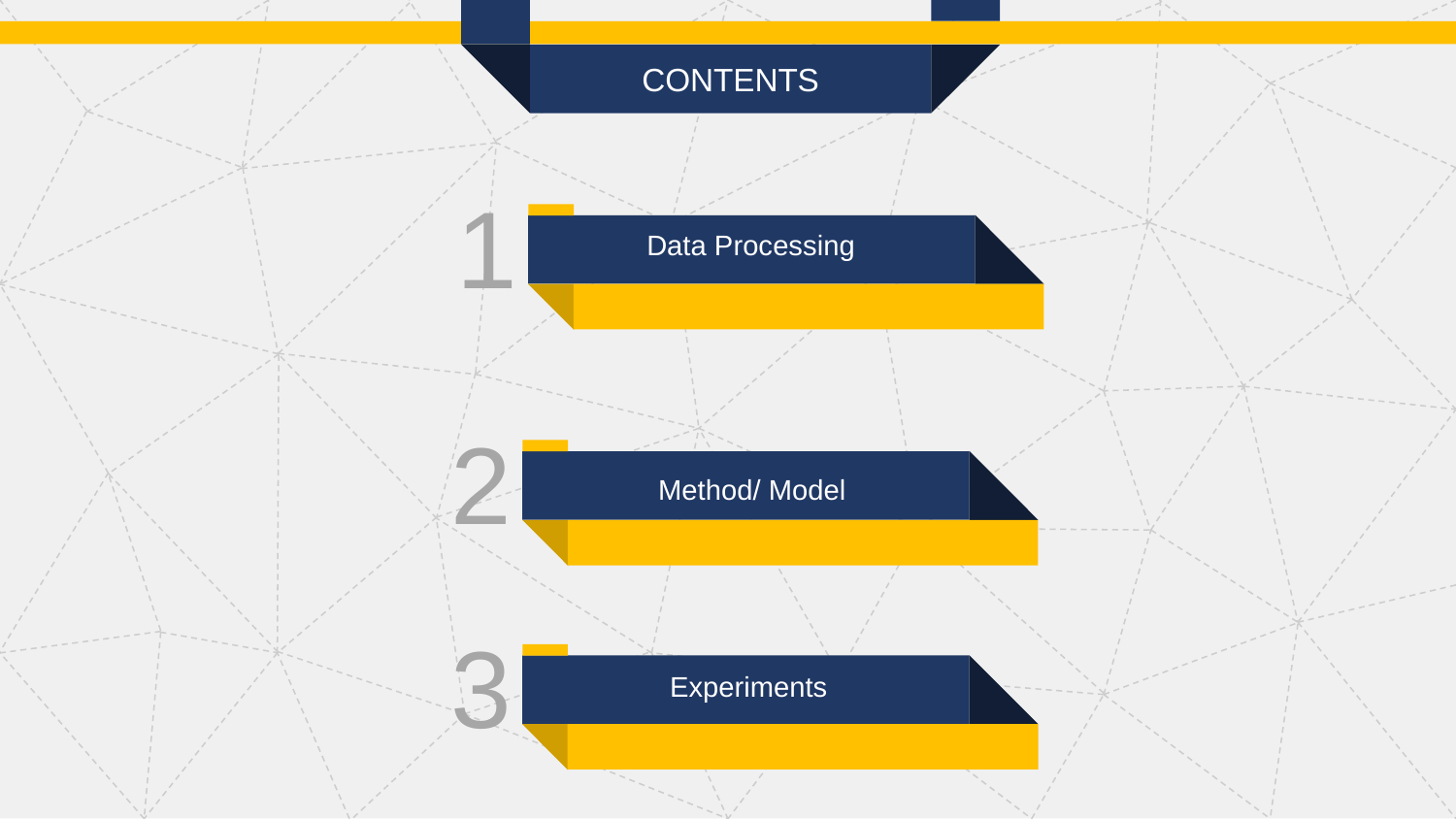

CONTENTS
1

Data Processing
2

Method/ Model
3

Experiments